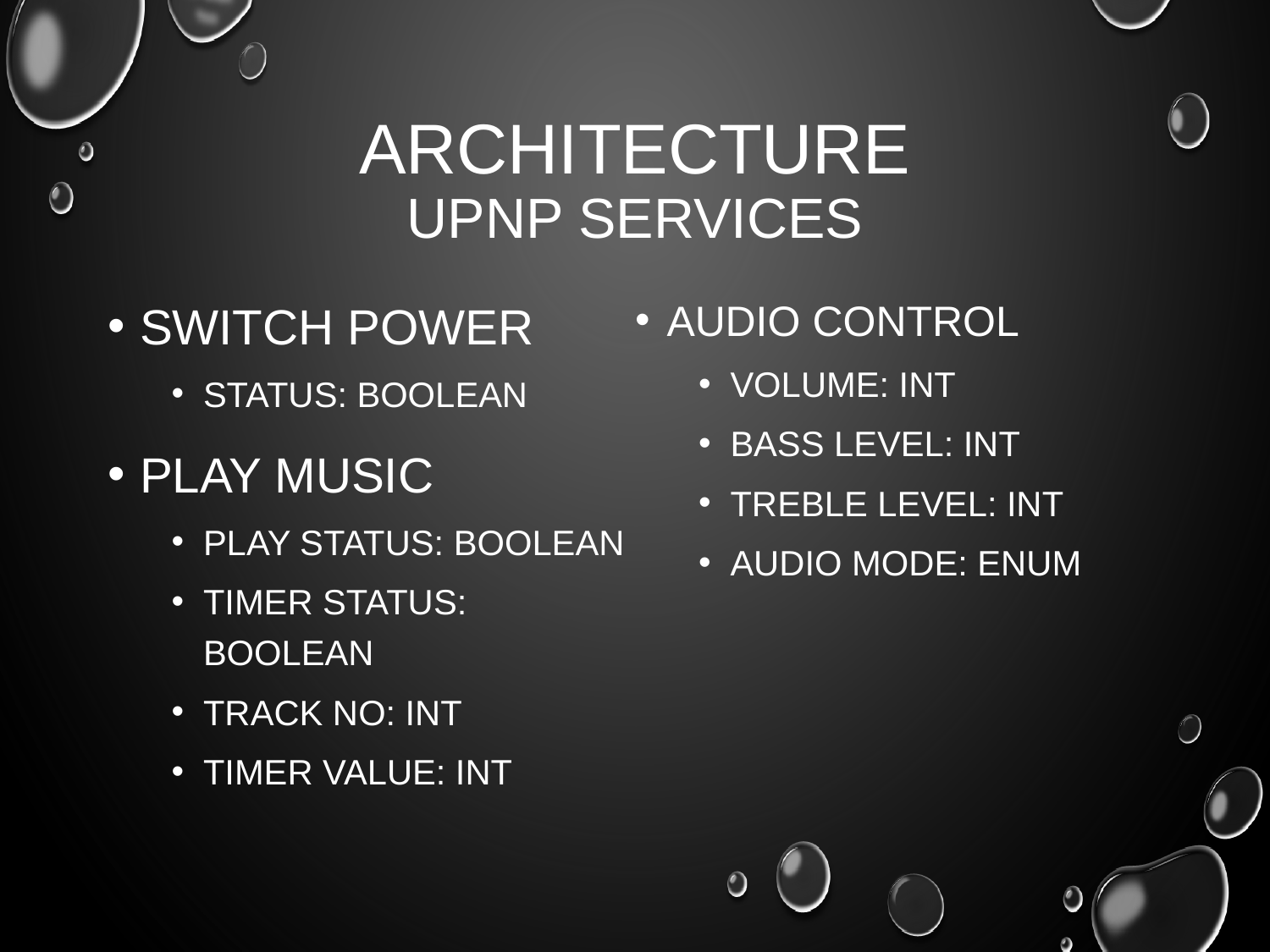

# Architecture upnp services
Switch power
Status: boolean
Play music
Play status: boolean
Timer status: boolean
Track no: int
Timer value: int
Audio control
Volume: int
Bass level: int
Treble level: int
audio mode: enum